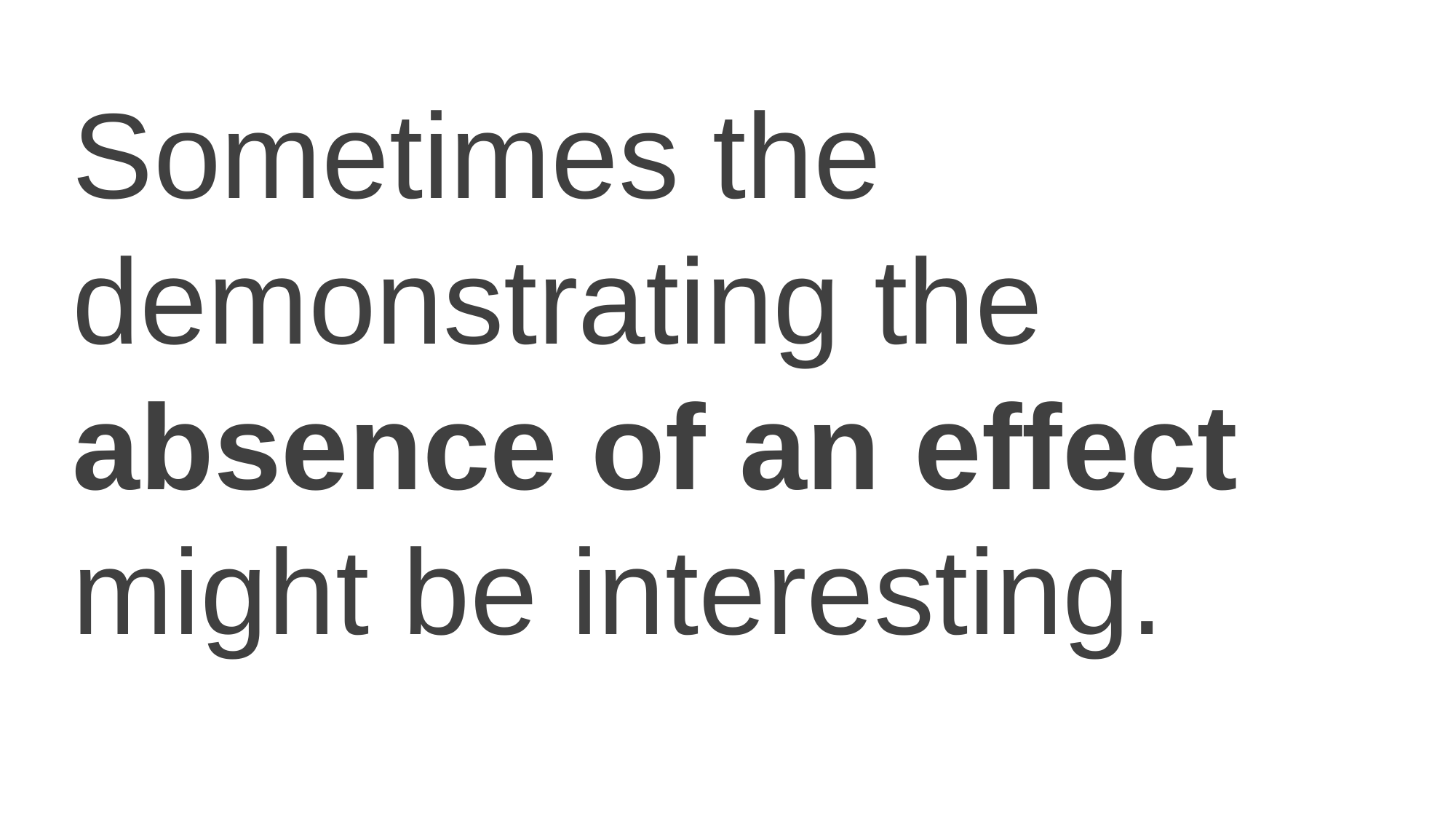

Sometimes the demonstrating the absence of an effect might be interesting.